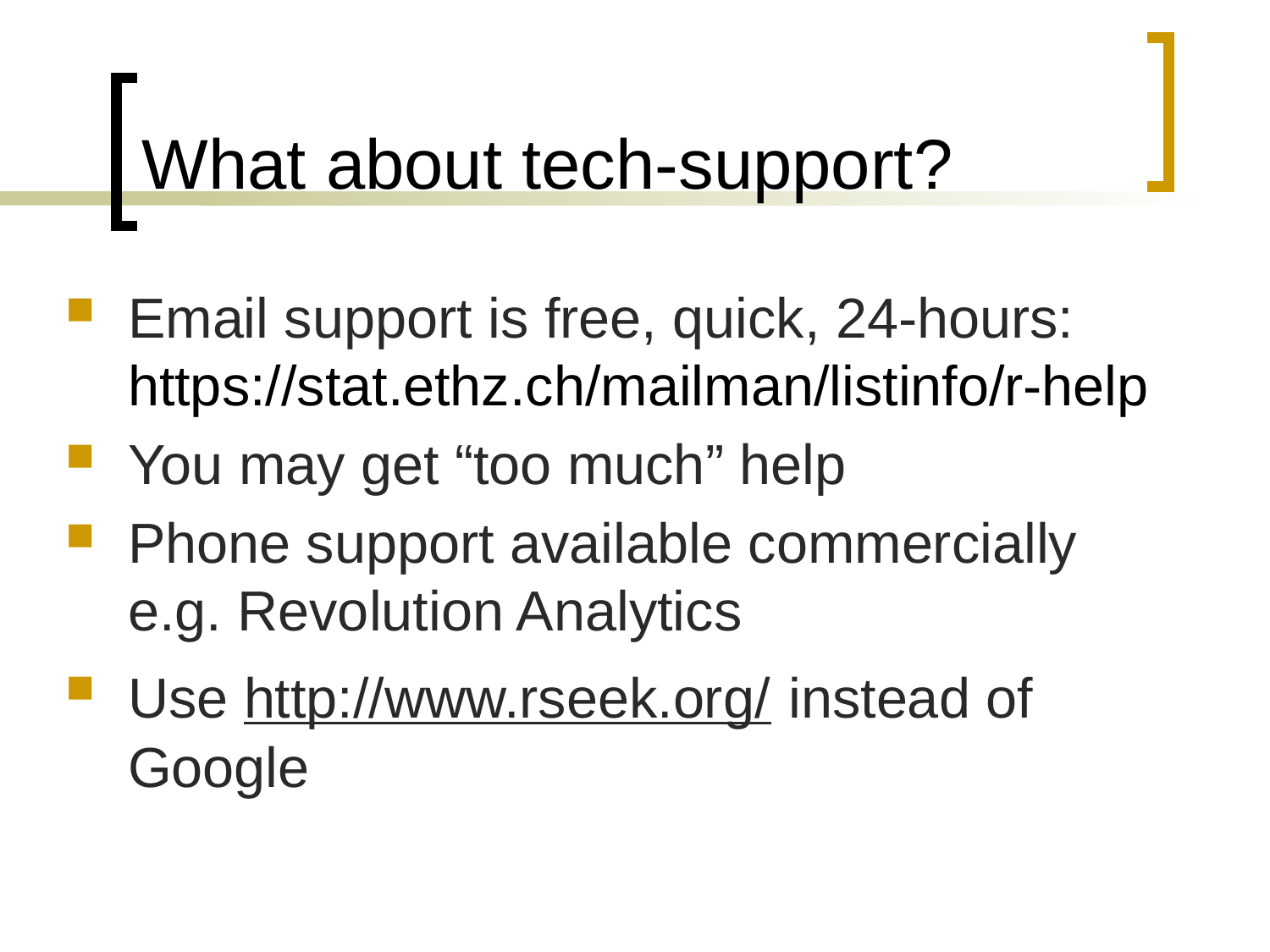

# What about tech-support?
Email support is free, quick, 24-hours:
https://stat.ethz.ch/mailman/listinfo/r-help
You may get “too much” help
Phone support available commercially
e.g. Revolution Analytics
Use http://www.rseek.org/ instead of Google